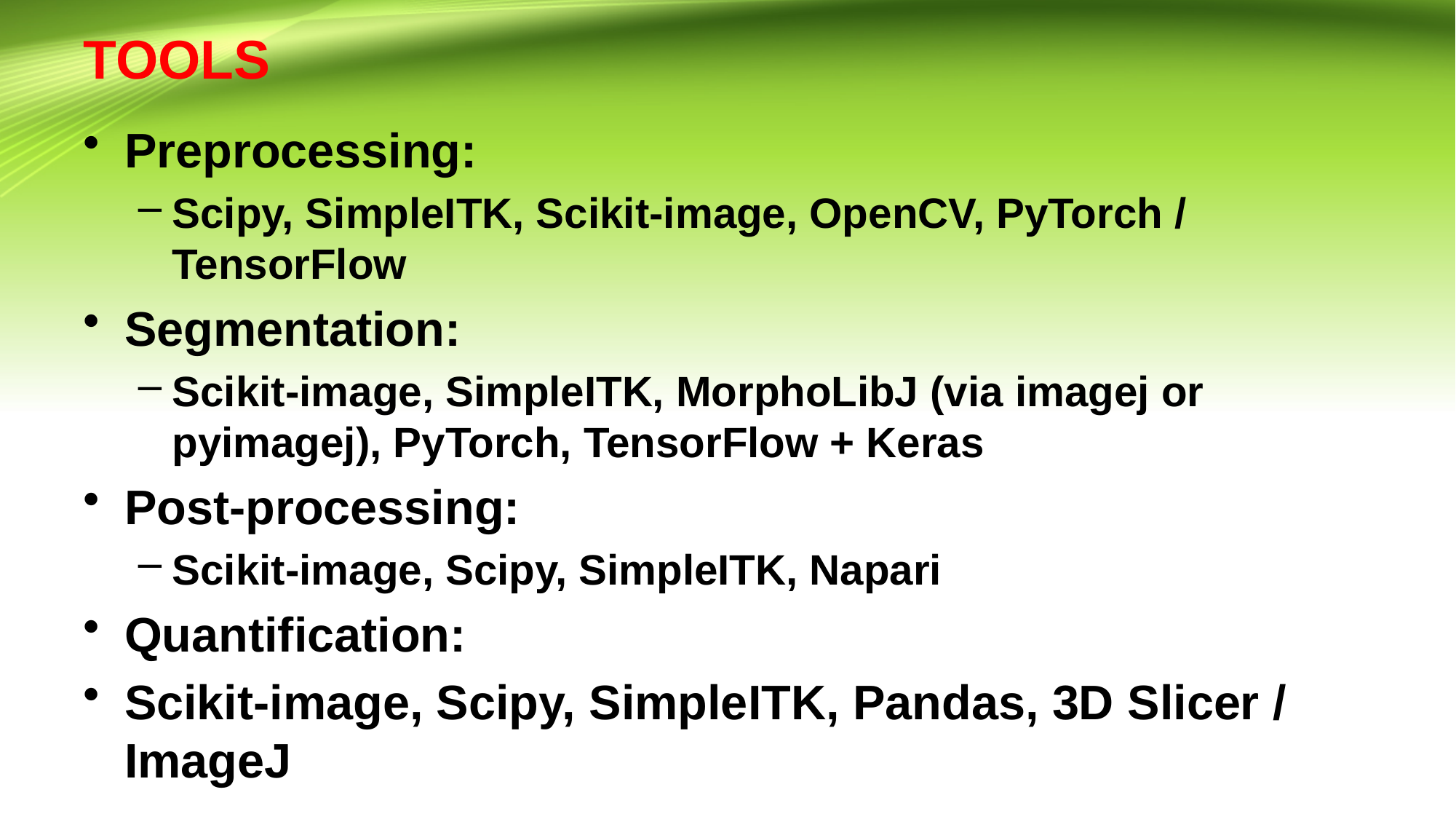

# TOOLS
Preprocessing:
Scipy, SimpleITK, Scikit-image, OpenCV, PyTorch / TensorFlow
Segmentation:
Scikit-image, SimpleITK, MorphoLibJ (via imagej or pyimagej), PyTorch, TensorFlow + Keras
Post-processing:
Scikit-image, Scipy, SimpleITK, Napari
Quantification:
Scikit-image, Scipy, SimpleITK, Pandas, 3D Slicer / ImageJ